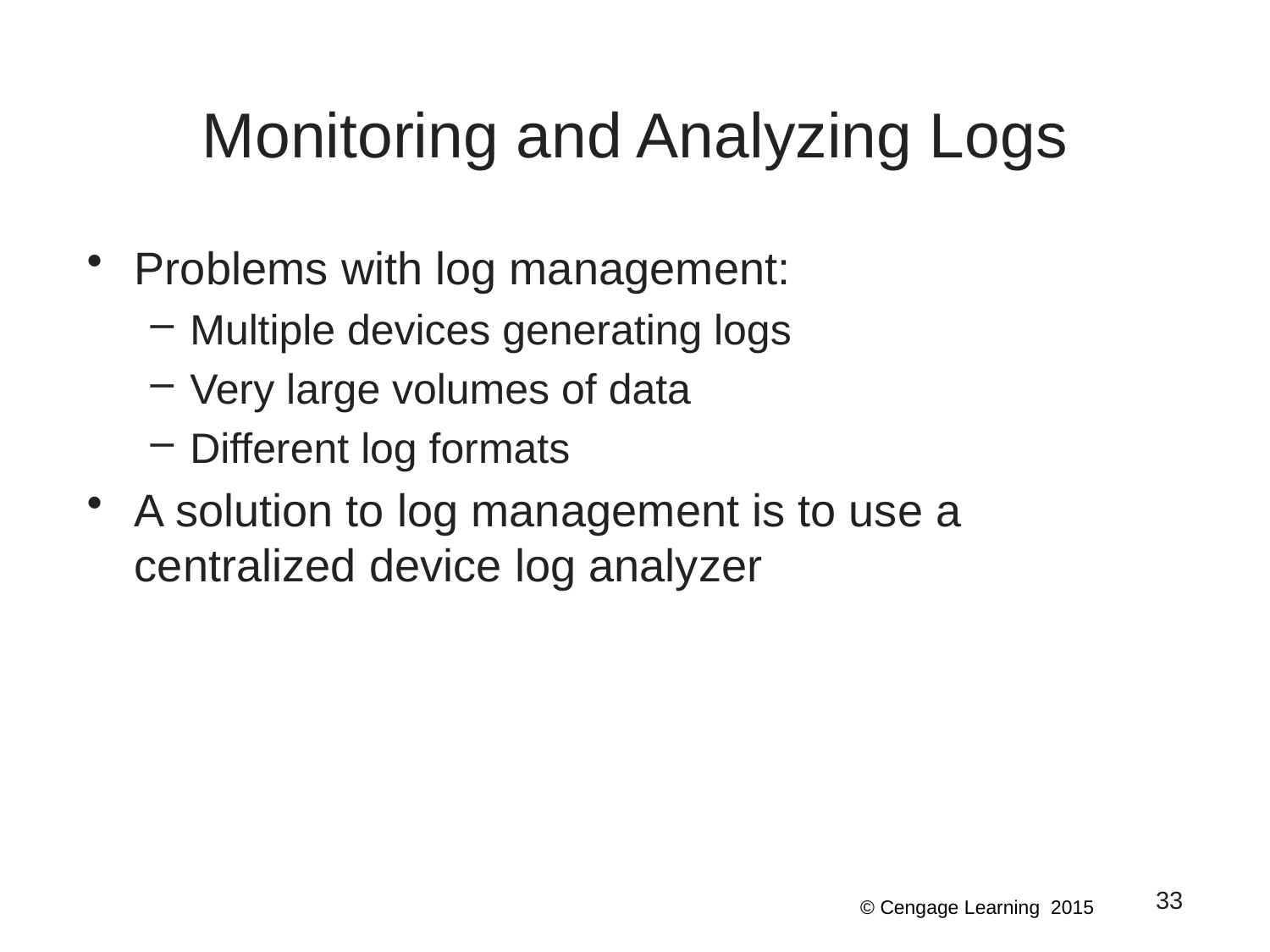

# Monitoring and Analyzing Logs
Problems with log management:
Multiple devices generating logs
Very large volumes of data
Different log formats
A solution to log management is to use a centralized device log analyzer

33